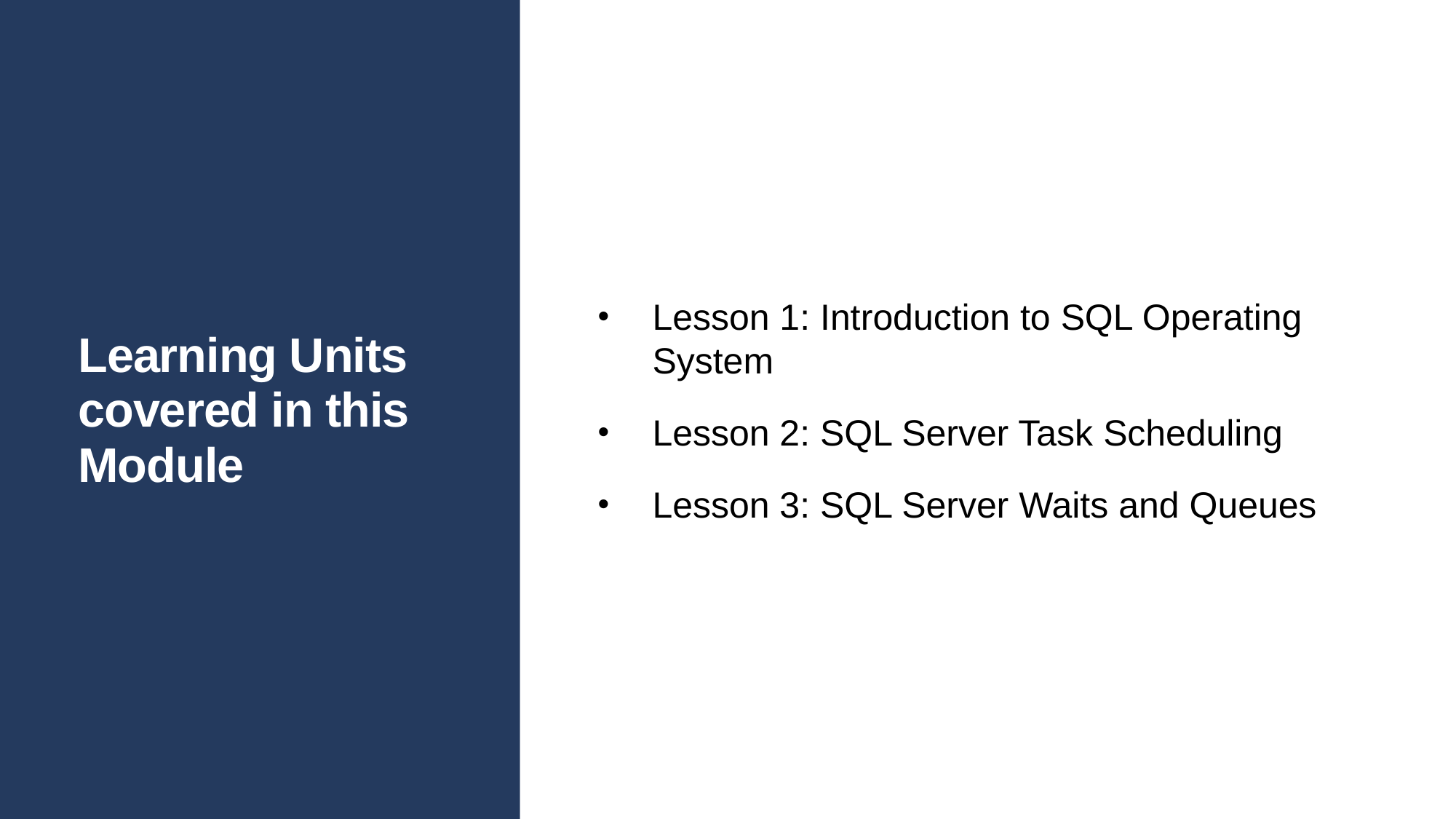

# Learning Units covered in this Module
Lesson 1: Introduction to SQL Operating System
Lesson 2: SQL Server Task Scheduling
Lesson 3: SQL Server Waits and Queues